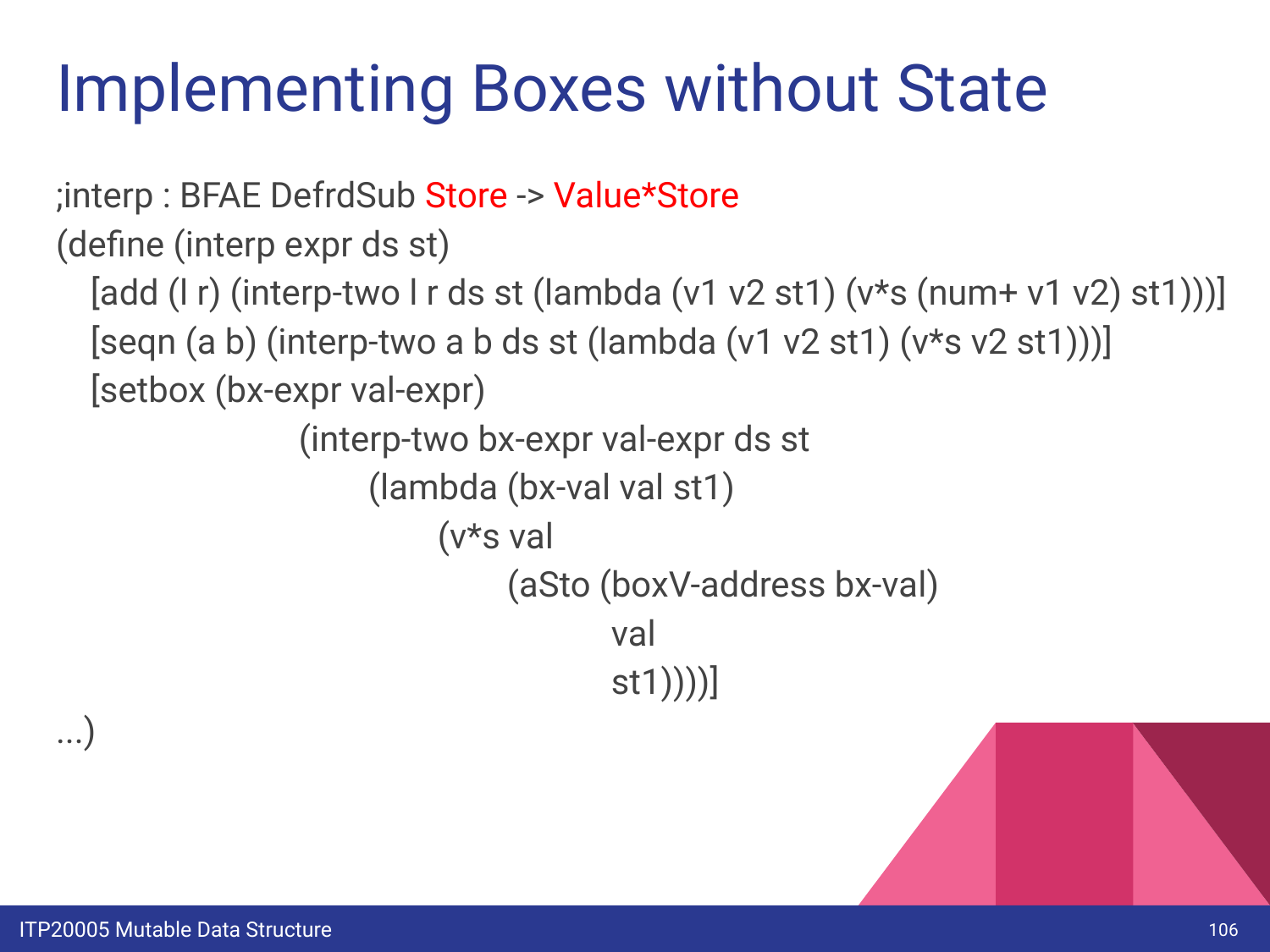

# Implementing Boxes without State
;interp : BFAE DefrdSub Store -> Value*Store
(define (interp expr ds st)
    [add (l r) (interp-two l r ds st (lambda (v1 v2 st1) (v*s (num+ v1 v2) st1)))]
    [seqn (a b) (interp-two a b ds st (lambda (v1 v2 st1) (v*s v2 st1)))]
    [setbox (bx-expr val-expr)
                            (interp-two bx-expr val-expr ds st
                                    (lambda (bx-val val st1)
                                            (v*s val
                                                    (aSto (boxV-address bx-val)
                                                                val
                                                                st1))))]
...)
106